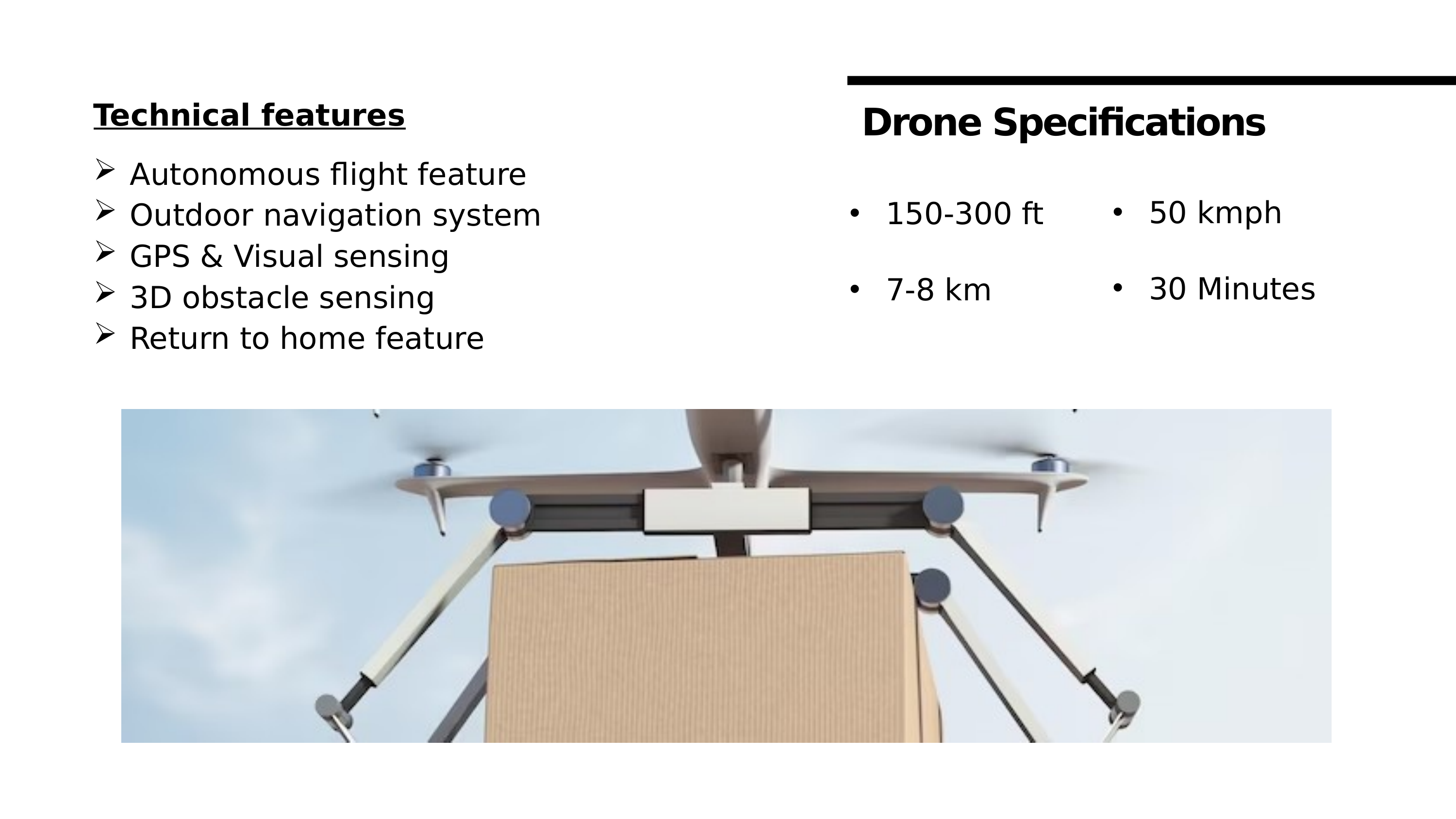

Technical features
Autonomous flight feature
Outdoor navigation system
GPS & Visual sensing
3D obstacle sensing
Return to home feature

# Drone Specifications
150-300 ft

7-8 km
50 kmph

30 Minutes